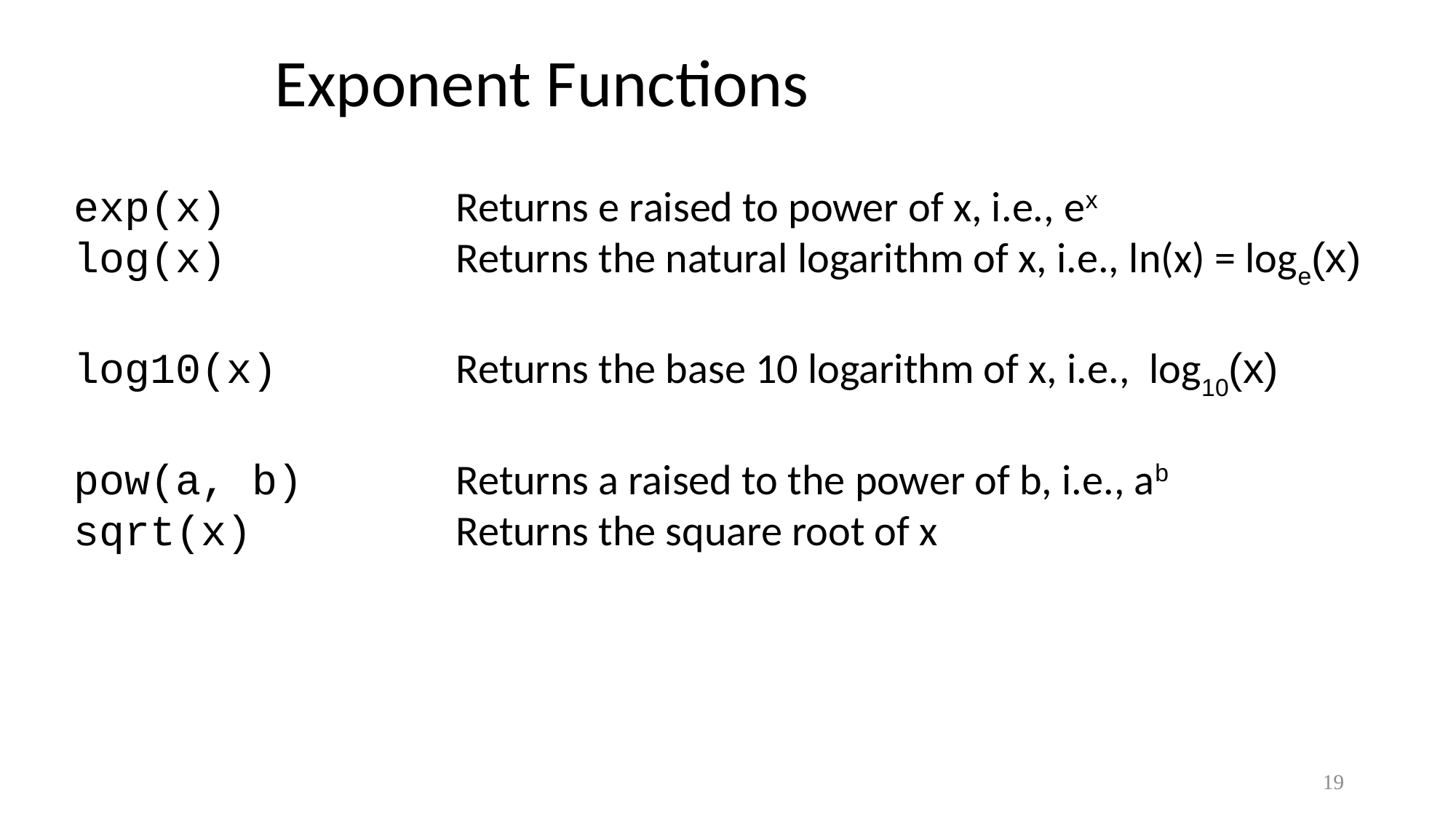

# Exponent Functions
exp(x)         Returns e raised to power of x, i.e., ex
log(x)         Returns the natural logarithm of x, i.e., ln(x) = loge(x)
log10(x)       Returns the base 10 logarithm of x, i.e.,  log10(x)
pow(a, b)      Returns a raised to the power of b, i.e., ab
sqrt(x)        Returns the square root of x

19